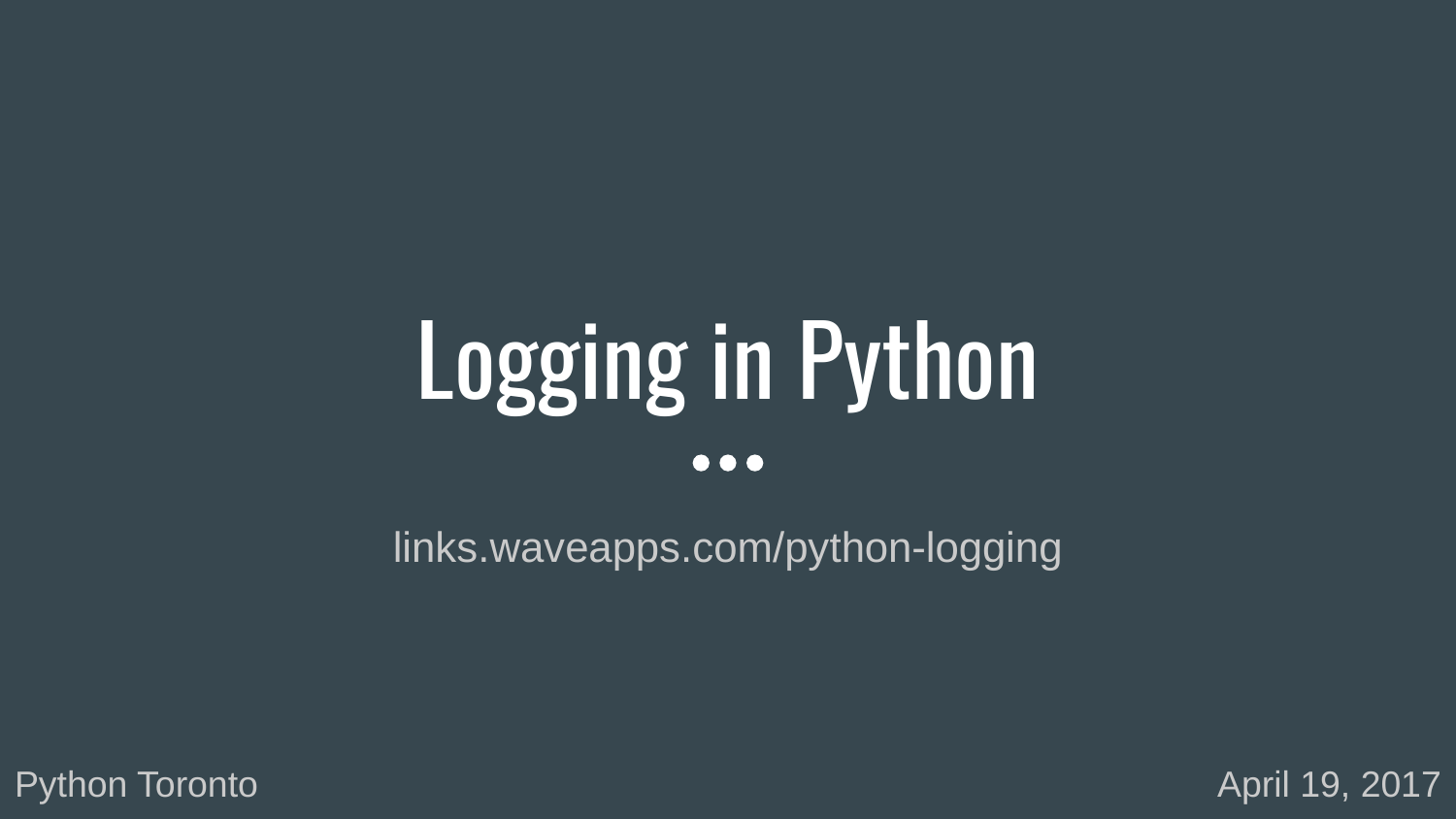

# Logging in Python
links.waveapps.com/python-logging
Python Toronto
April 19, 2017